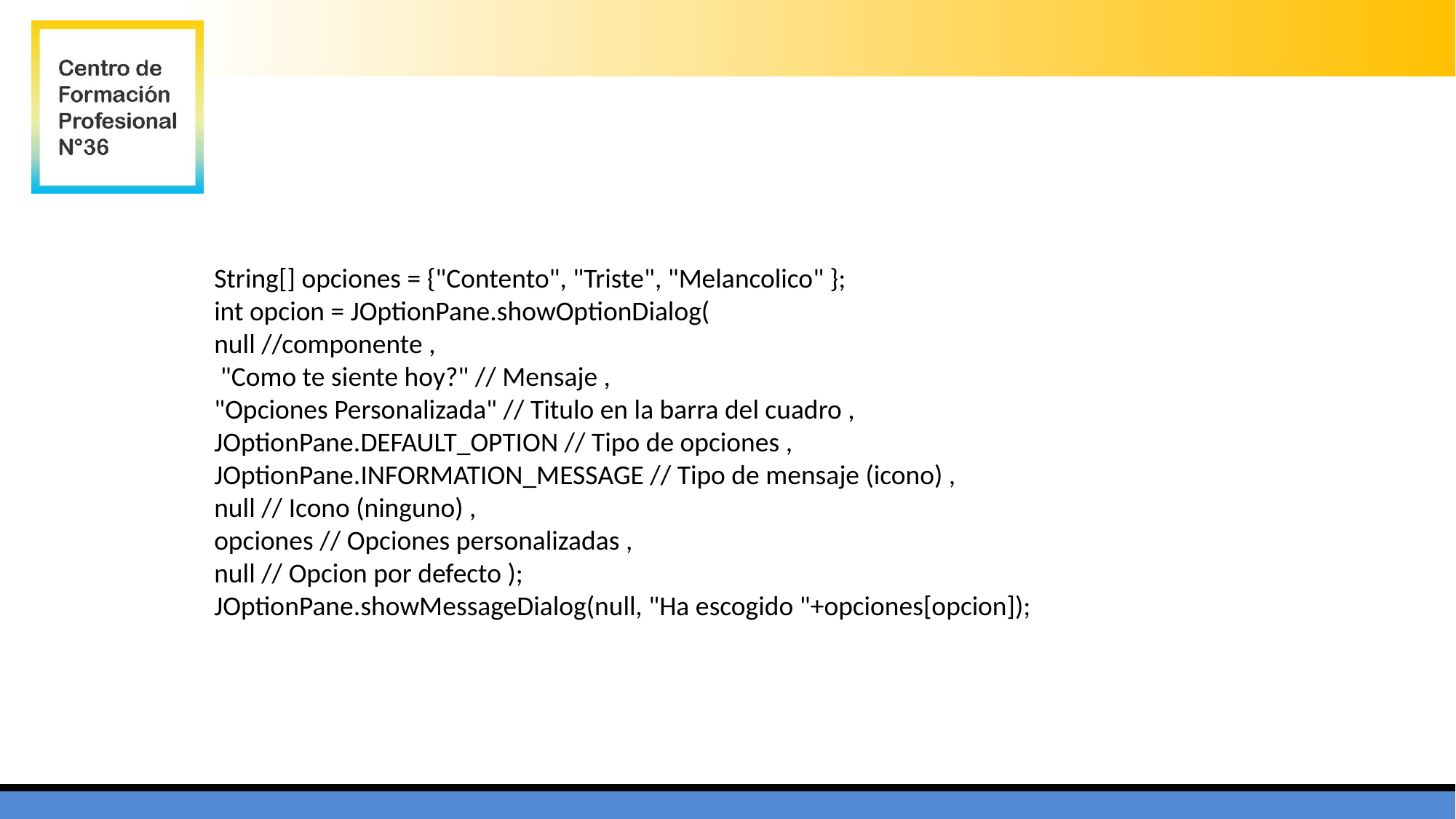

String[] opciones = {"Contento", "Triste", "Melancolico" };
int opcion = JOptionPane.showOptionDialog(
null //componente ,
 "Como te siente hoy?" // Mensaje ,
"Opciones Personalizada" // Titulo en la barra del cuadro , JOptionPane.DEFAULT_OPTION // Tipo de opciones , JOptionPane.INFORMATION_MESSAGE // Tipo de mensaje (icono) ,
null // Icono (ninguno) ,
opciones // Opciones personalizadas ,
null // Opcion por defecto );
JOptionPane.showMessageDialog(null, "Ha escogido "+opciones[opcion]);